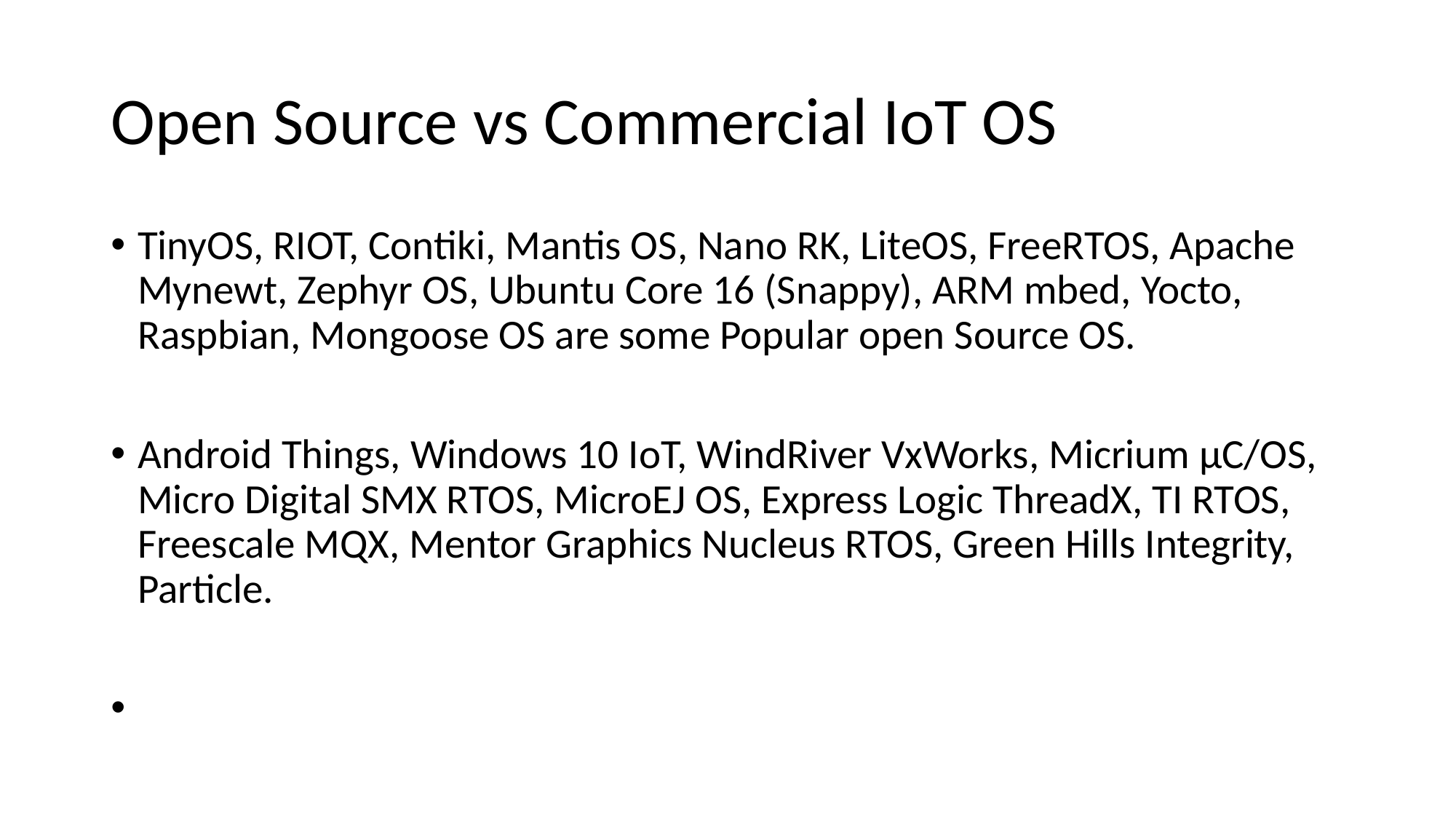

# Open Source vs Commercial IoT OS
TinyOS, RIOT, Contiki, Mantis OS, Nano RK, LiteOS, FreeRTOS, Apache Mynewt, Zephyr OS, Ubuntu Core 16 (Snappy), ARM mbed, Yocto, Raspbian, Mongoose OS are some Popular open Source OS.

Android Things, Windows 10 IoT, WindRiver VxWorks, Micrium µC/OS, Micro Digital SMX RTOS, MicroEJ OS, Express Logic ThreadX, TI RTOS, Freescale MQX, Mentor Graphics Nucleus RTOS, Green Hills Integrity, Particle.